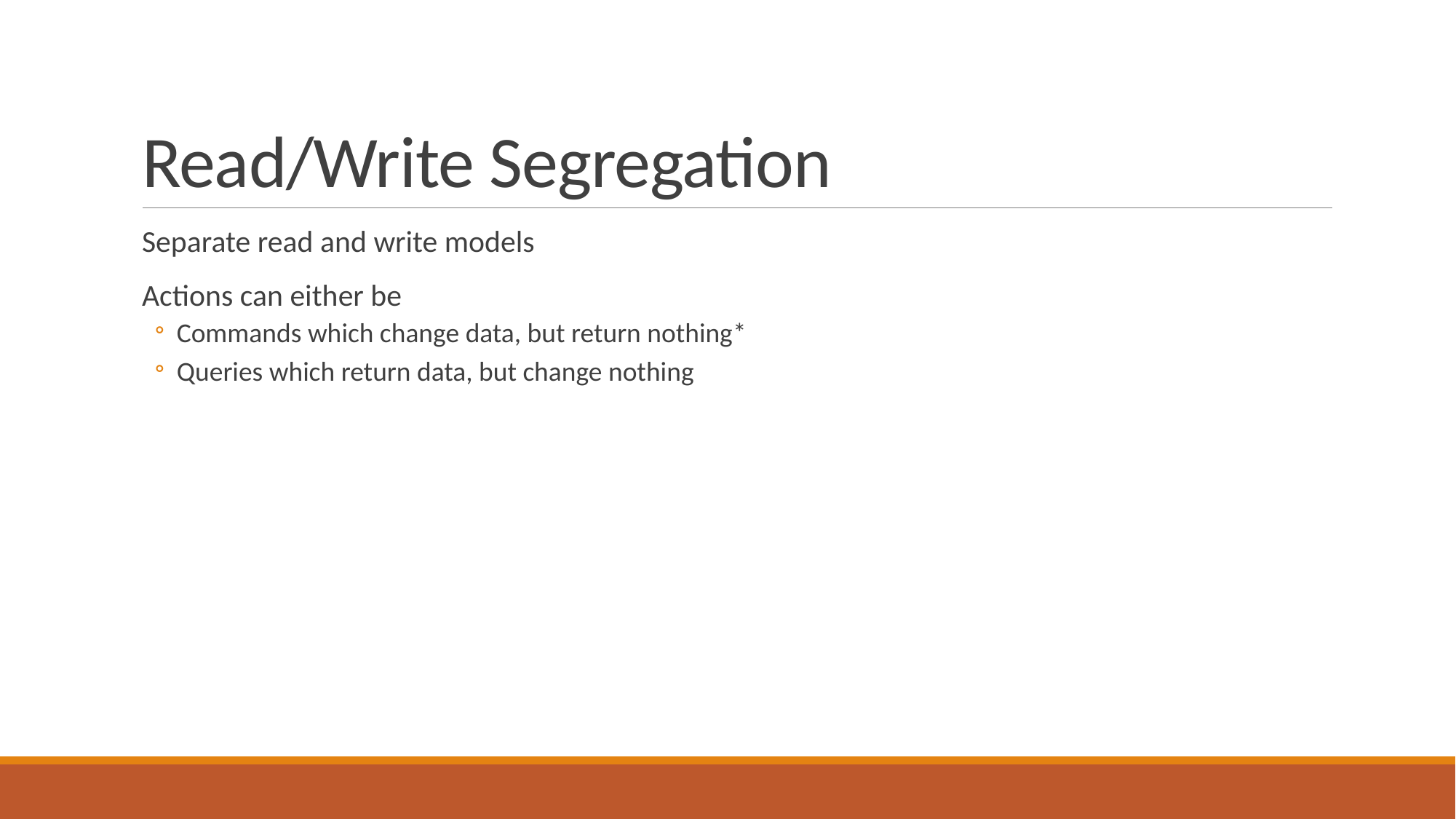

# Read/Write Segregation
Separate read and write models
Actions can either be
Commands which change data, but return nothing*
Queries which return data, but change nothing